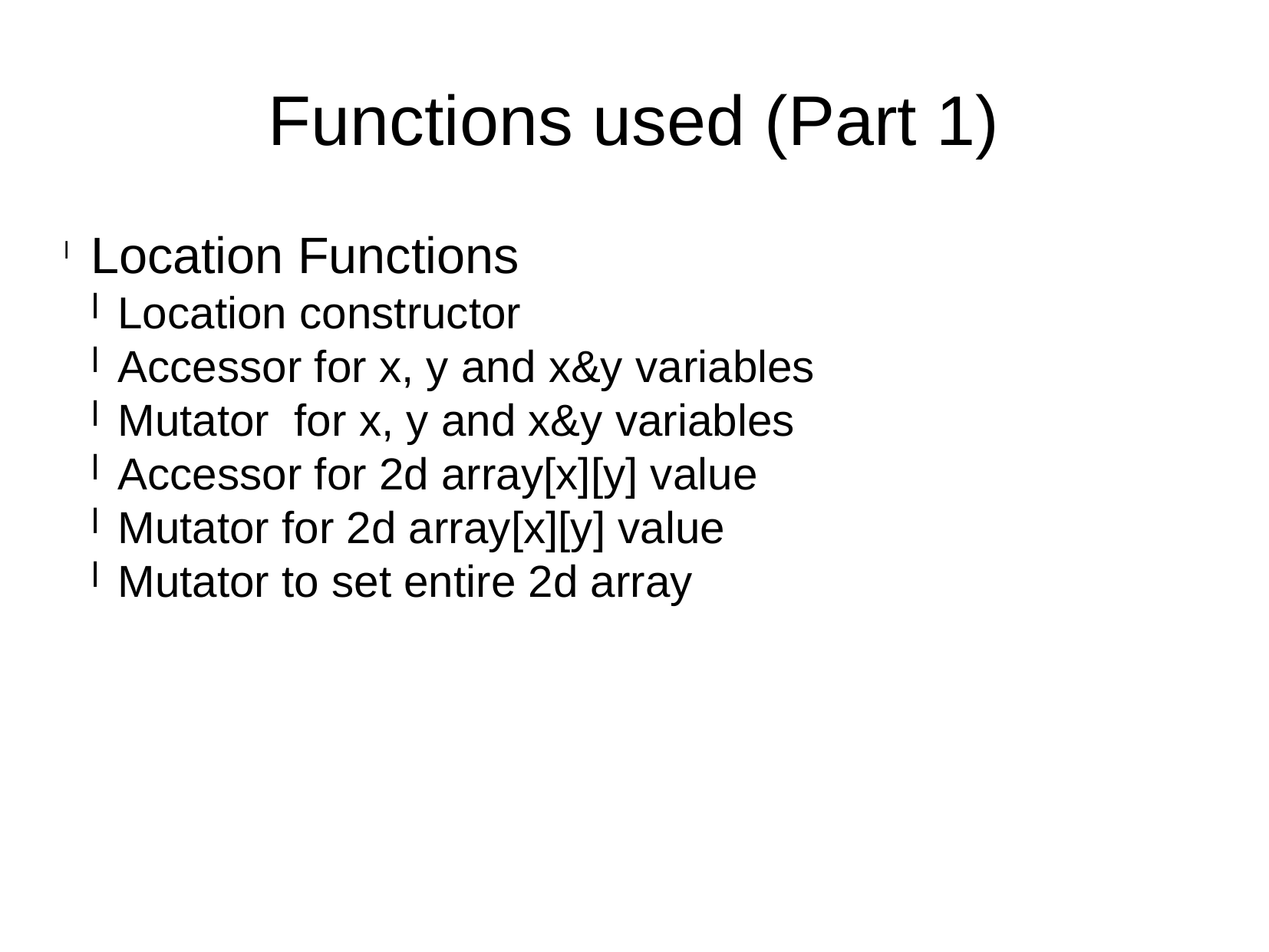

Functions used (Part 1)
Location Functions
Location constructor
Accessor for x, y and x&y variables
Mutator  for x, y and x&y variables
Accessor for 2d array[x][y] value
Mutator for 2d array[x][y] value
Mutator to set entire 2d array